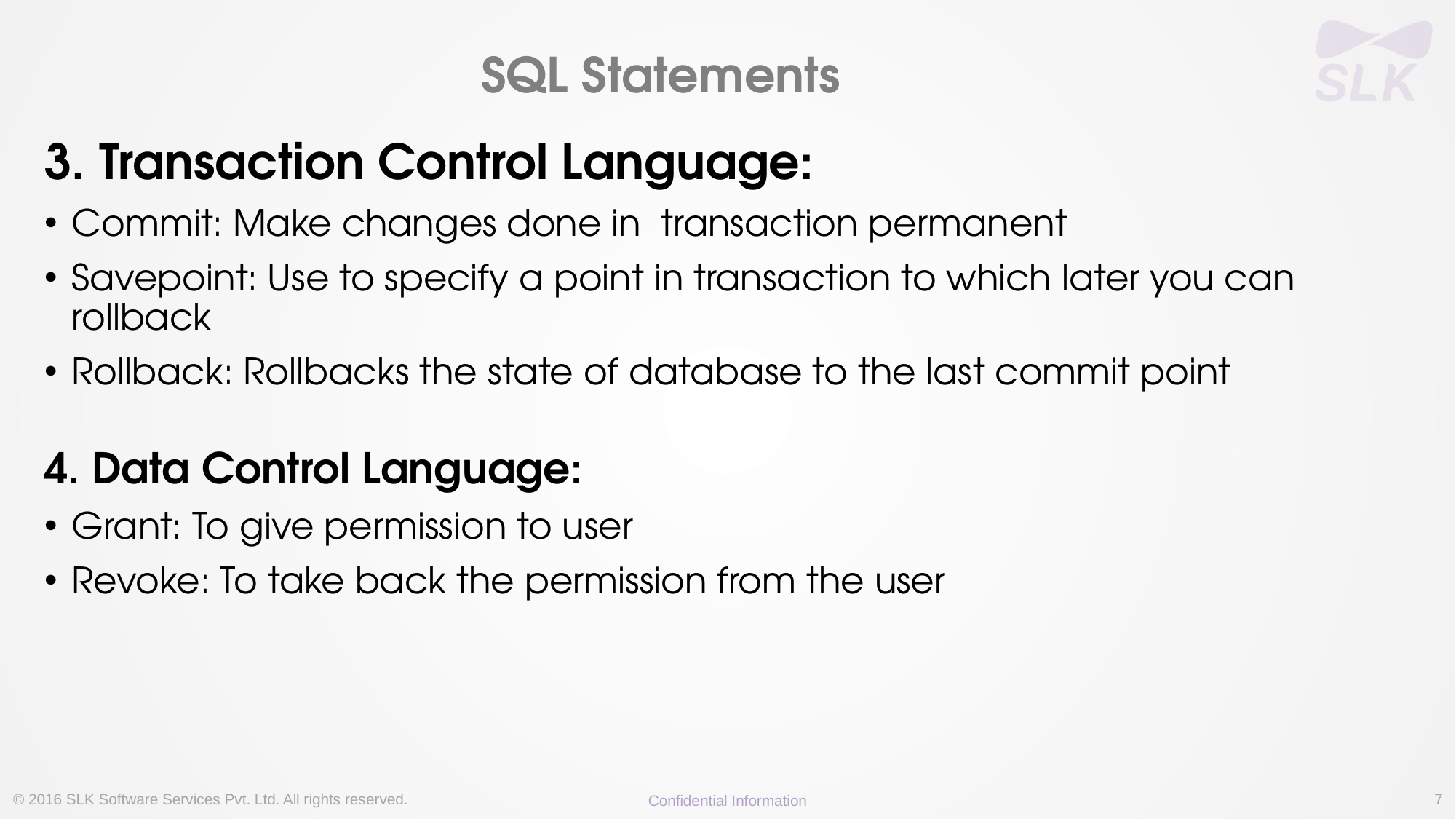

# SQL Statements
3. Transaction Control Language:
Commit: Make changes done in  transaction permanent
Savepoint: Use to specify a point in transaction to which later you can rollback
Rollback: Rollbacks the state of database to the last commit point
4. Data Control Language:
Grant: To give permission to user
Revoke: To take back the permission from the user